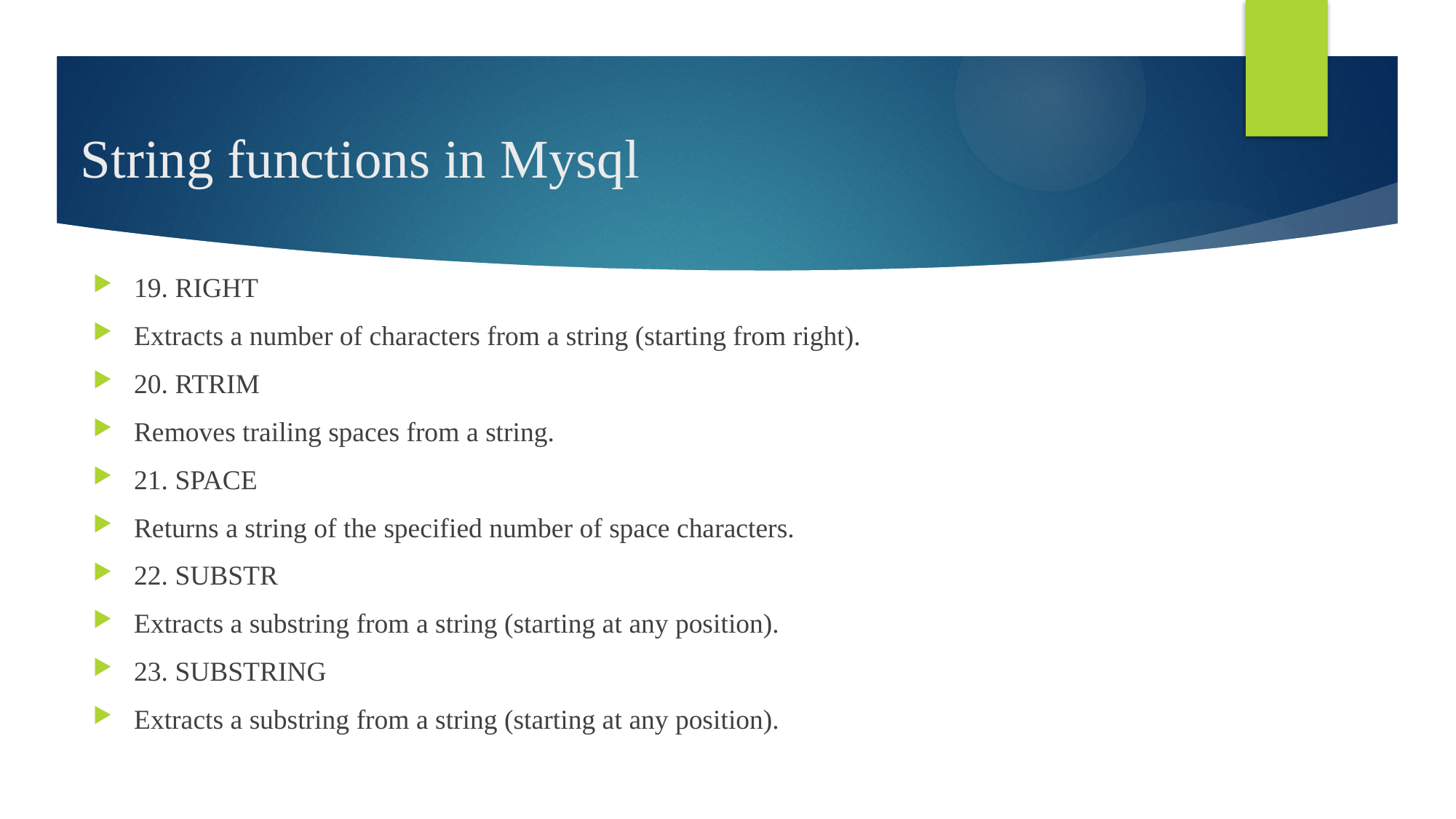

# String functions in Mysql
19. RIGHT
Extracts a number of characters from a string (starting from right).
20. RTRIM
Removes trailing spaces from a string.
21. SPACE
Returns a string of the specified number of space characters.
22. SUBSTR
Extracts a substring from a string (starting at any position).
23. SUBSTRING
Extracts a substring from a string (starting at any position).